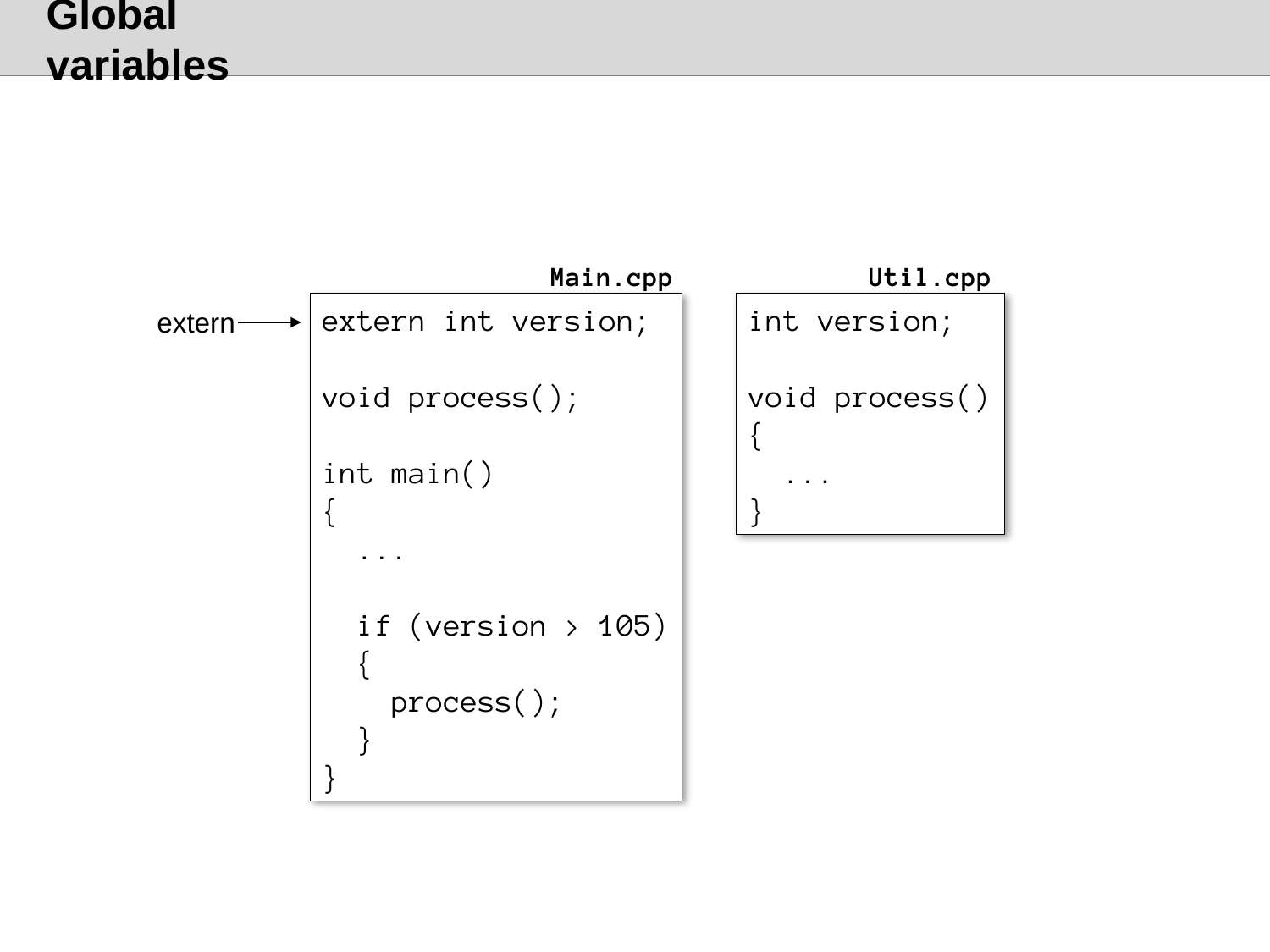

# Global variables
Use extern to refer to a global variable in another file
Main.cpp
Util.cpp
extern int version;

void process();

int main()
{
  ...

  if (version > 105)
  {
    process();
  }
}
int version;

void process()
{
  ...
}
extern